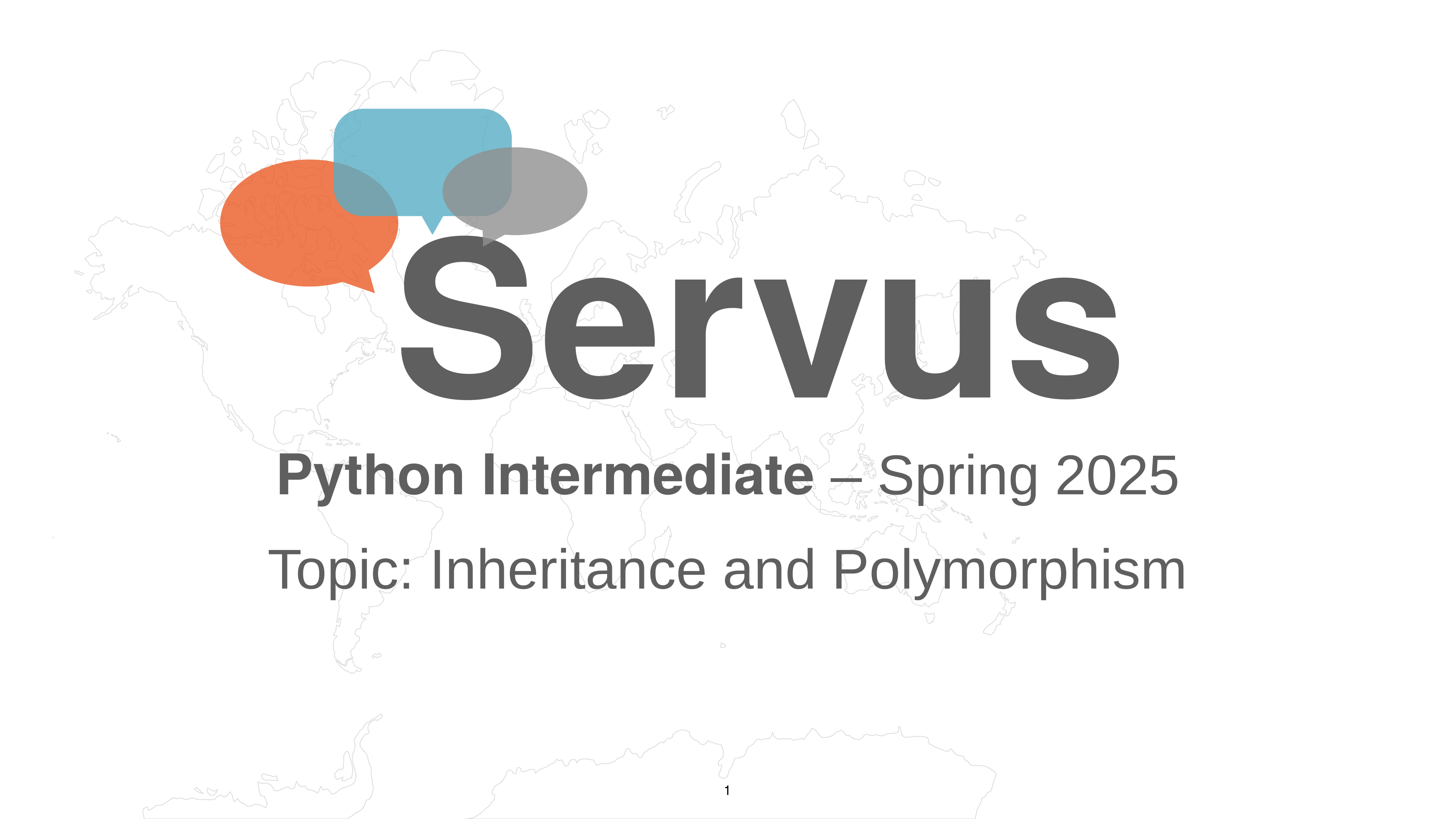

Servus

1
Python Intermediate – Spring 2025
Topic: Inheritance and Polymorphism